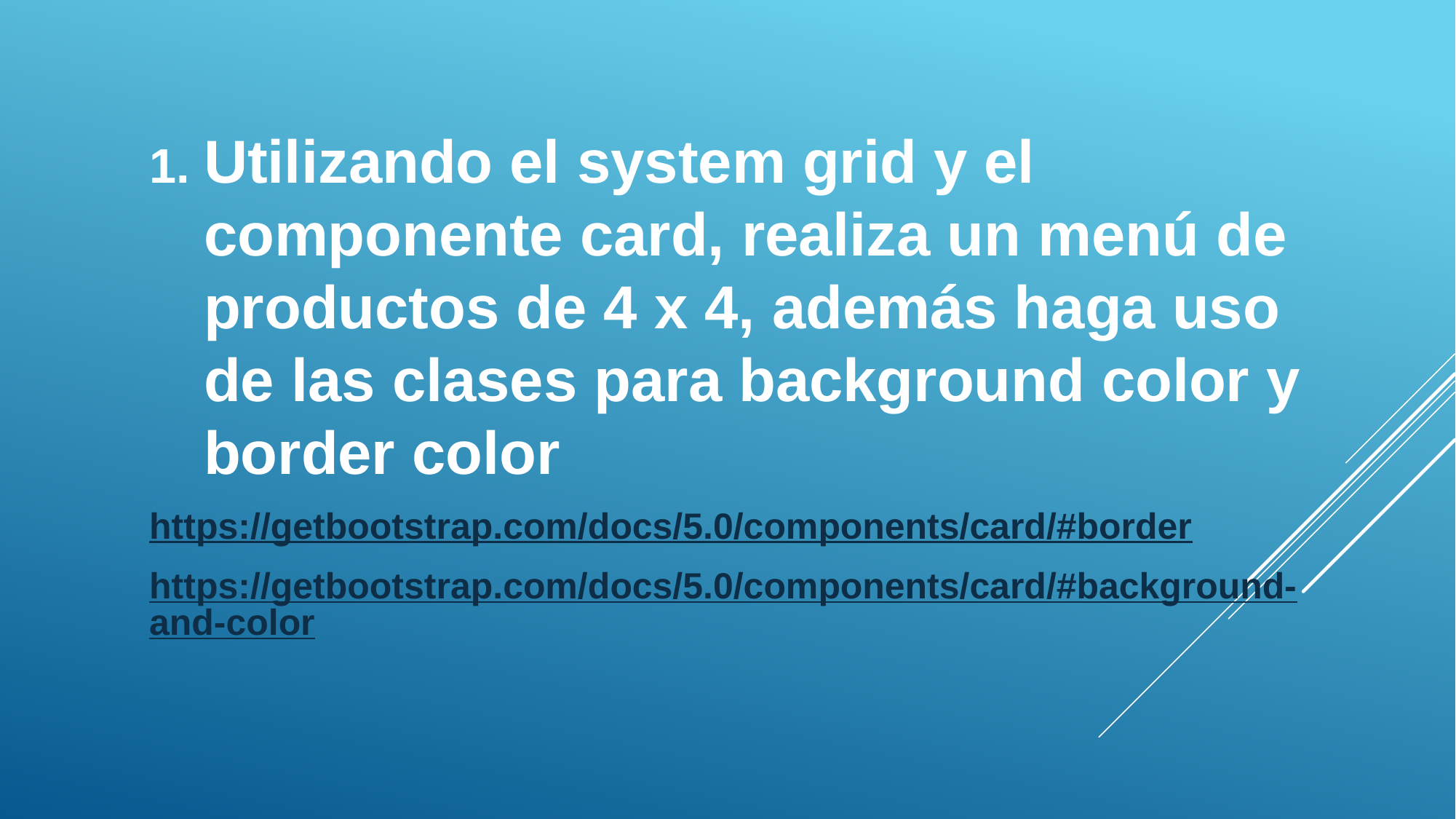

Utilizando el system grid y el componente card, realiza un menú de productos de 4 x 4, además haga uso de las clases para background color y border color
https://getbootstrap.com/docs/5.0/components/card/#border
https://getbootstrap.com/docs/5.0/components/card/#background-and-color